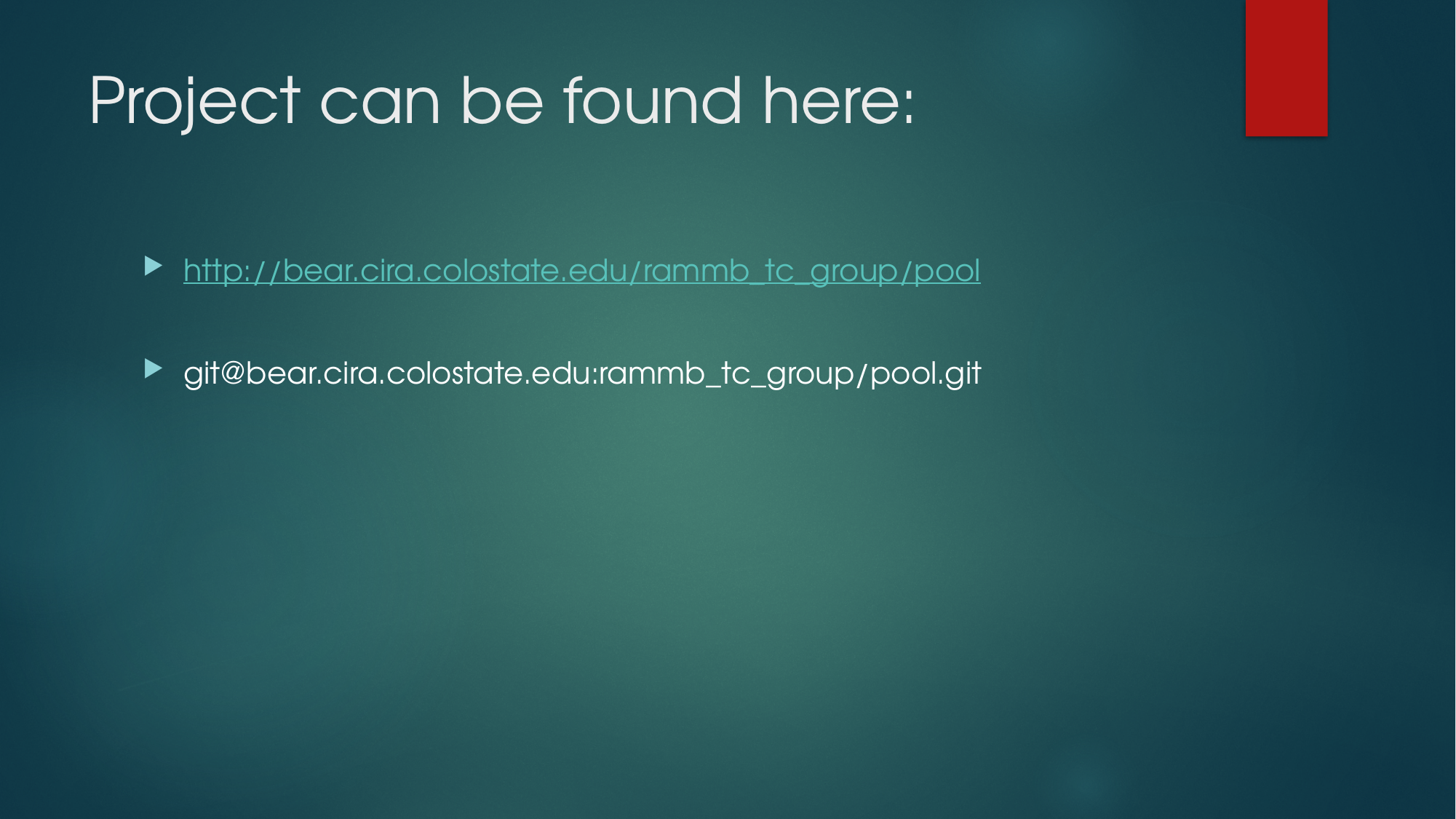

# Project can be found here:
http://bear.cira.colostate.edu/rammb_tc_group/pool

git@bear.cira.colostate.edu:rammb_tc_group/pool.git